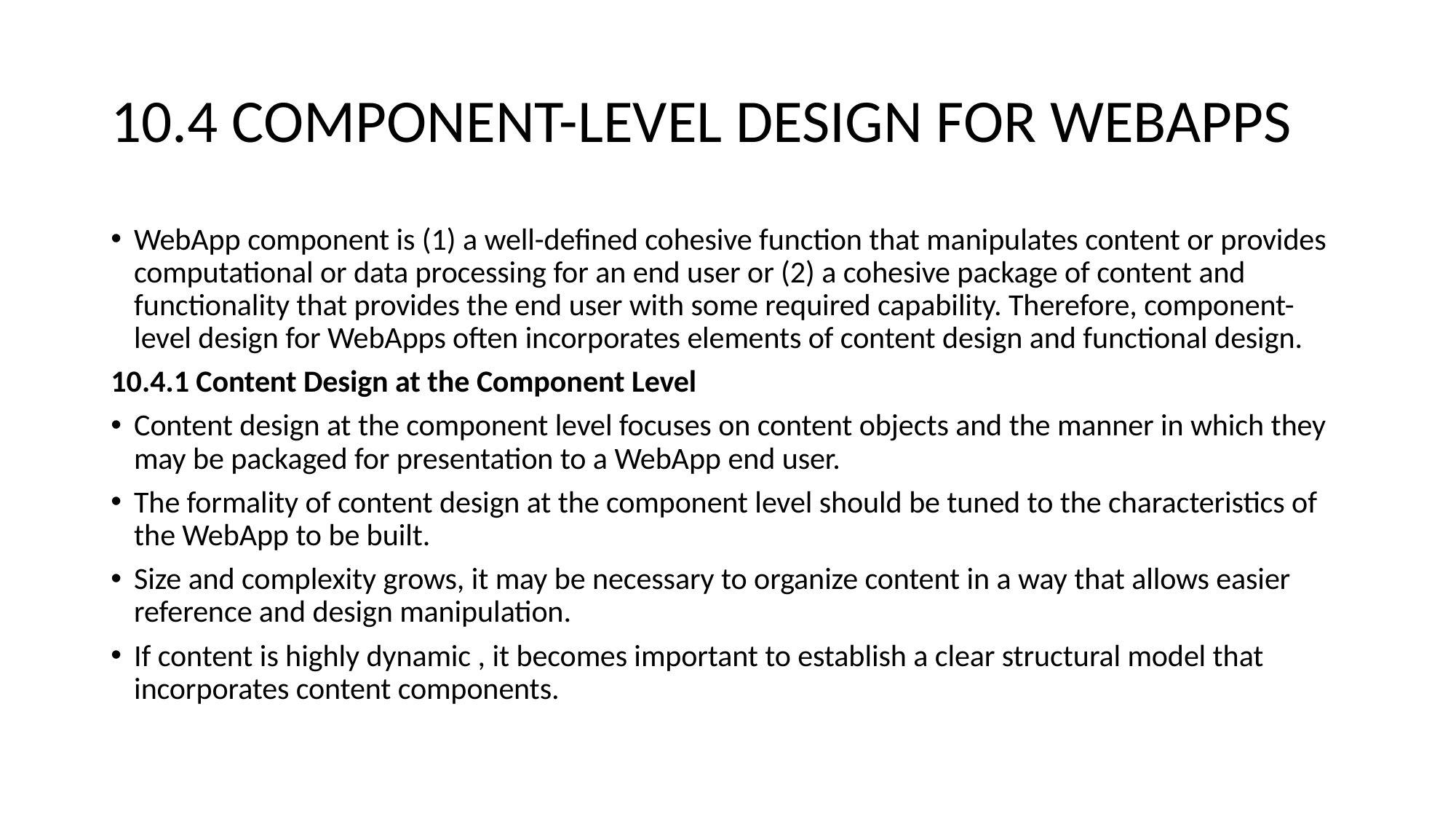

# 10.4 COMPONENT-LEVEL DESIGN FOR WEBAPPS
WebApp component is (1) a well-defined cohesive function that manipulates content or provides computational or data processing for an end user or (2) a cohesive package of content and functionality that provides the end user with some required capability. Therefore, component-level design for WebApps often incorporates elements of content design and functional design.
10.4.1 Content Design at the Component Level
Content design at the component level focuses on content objects and the manner in which they may be packaged for presentation to a WebApp end user.
The formality of content design at the component level should be tuned to the characteristics of the WebApp to be built.
Size and complexity grows, it may be necessary to organize content in a way that allows easier reference and design manipulation.
If content is highly dynamic , it becomes important to establish a clear structural model that incorporates content components.